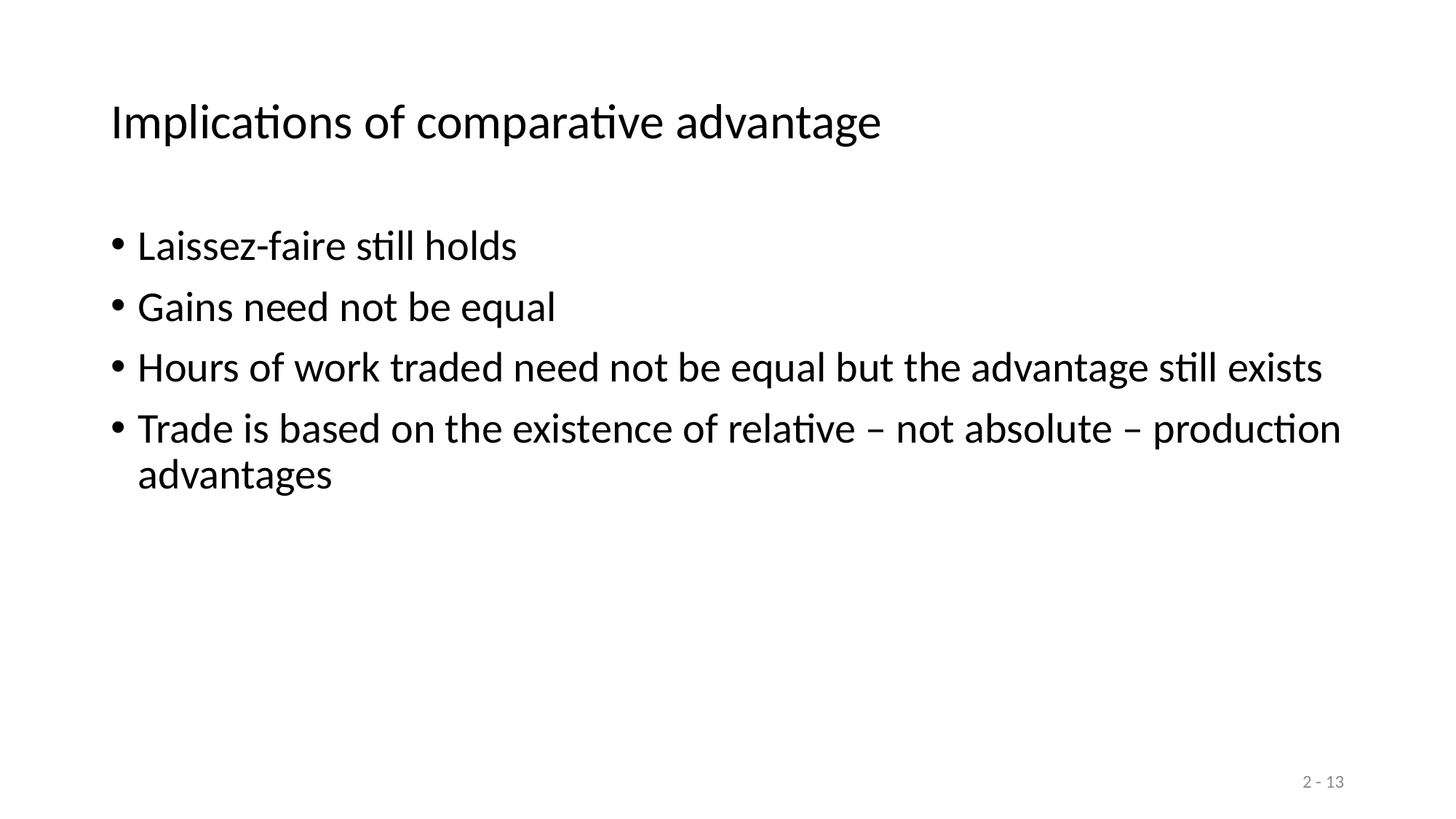

# Implications of comparative advantage
Laissez-faire still holds
Gains need not be equal
Hours of work traded need not be equal but the advantage still exists
Trade is based on the existence of relative – not absolute – production advantages
2 - 13